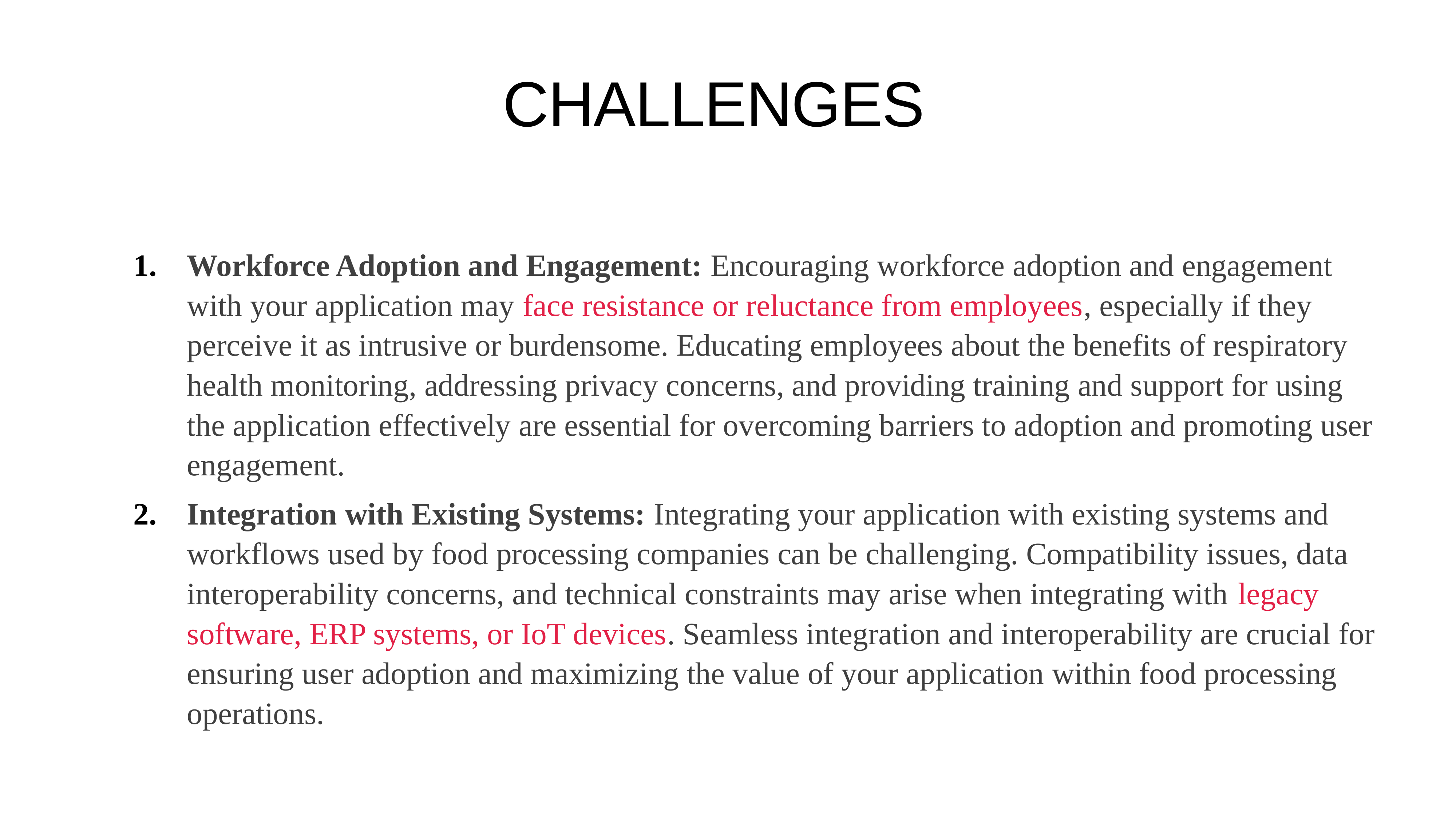

# CHALLENGES
Workforce Adoption and Engagement: Encouraging workforce adoption and engagement with your application may face resistance or reluctance from employees, especially if they perceive it as intrusive or burdensome. Educating employees about the benefits of respiratory health monitoring, addressing privacy concerns, and providing training and support for using the application effectively are essential for overcoming barriers to adoption and promoting user engagement.
Integration with Existing Systems: Integrating your application with existing systems and workflows used by food processing companies can be challenging. Compatibility issues, data interoperability concerns, and technical constraints may arise when integrating with legacy software, ERP systems, or IoT devices. Seamless integration and interoperability are crucial for ensuring user adoption and maximizing the value of your application within food processing operations.
28